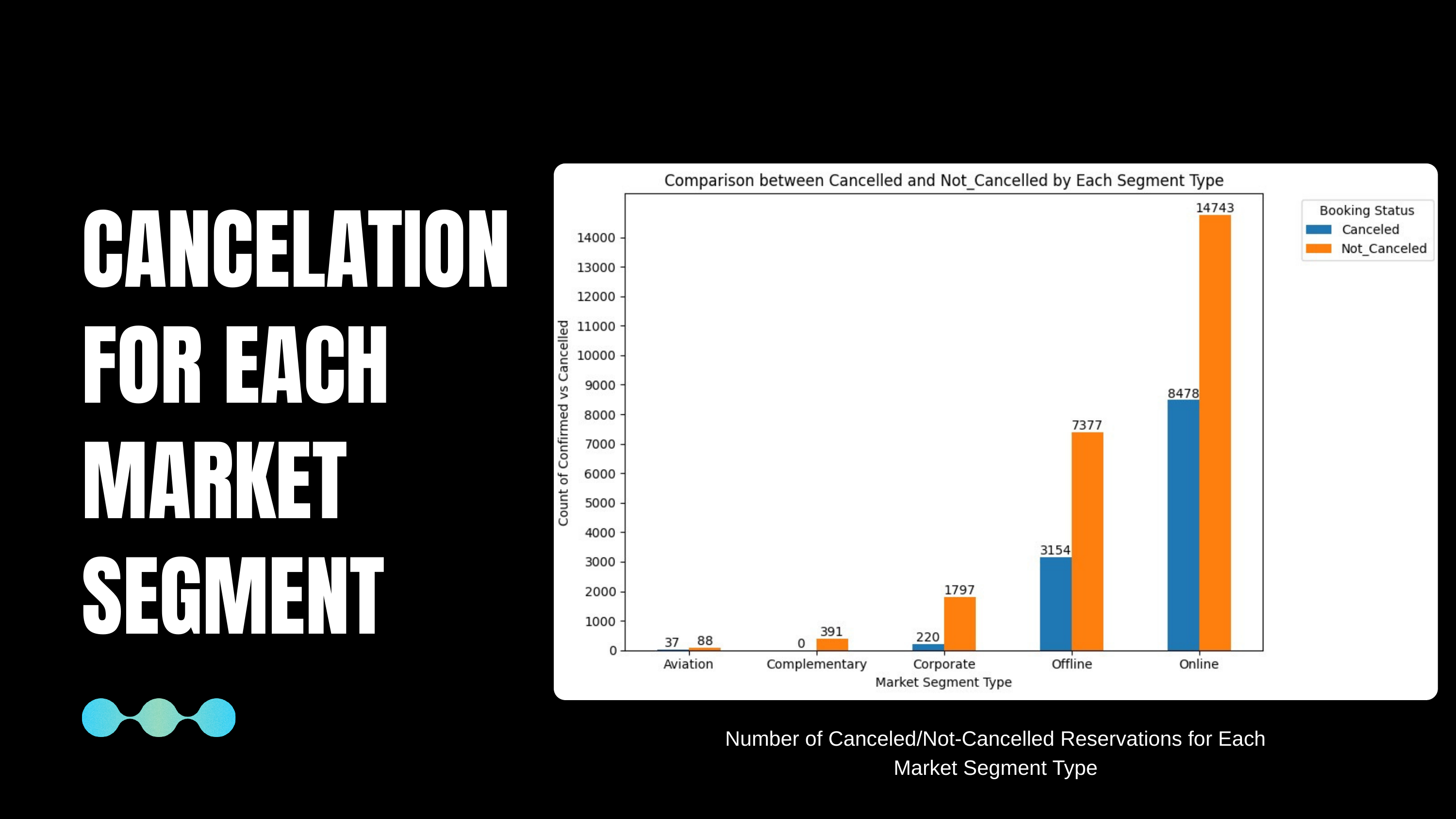

CANCELATION FOR EACH MARKET SEGMENT

Number of Canceled/Not-Cancelled Reservations for Each Market Segment Type